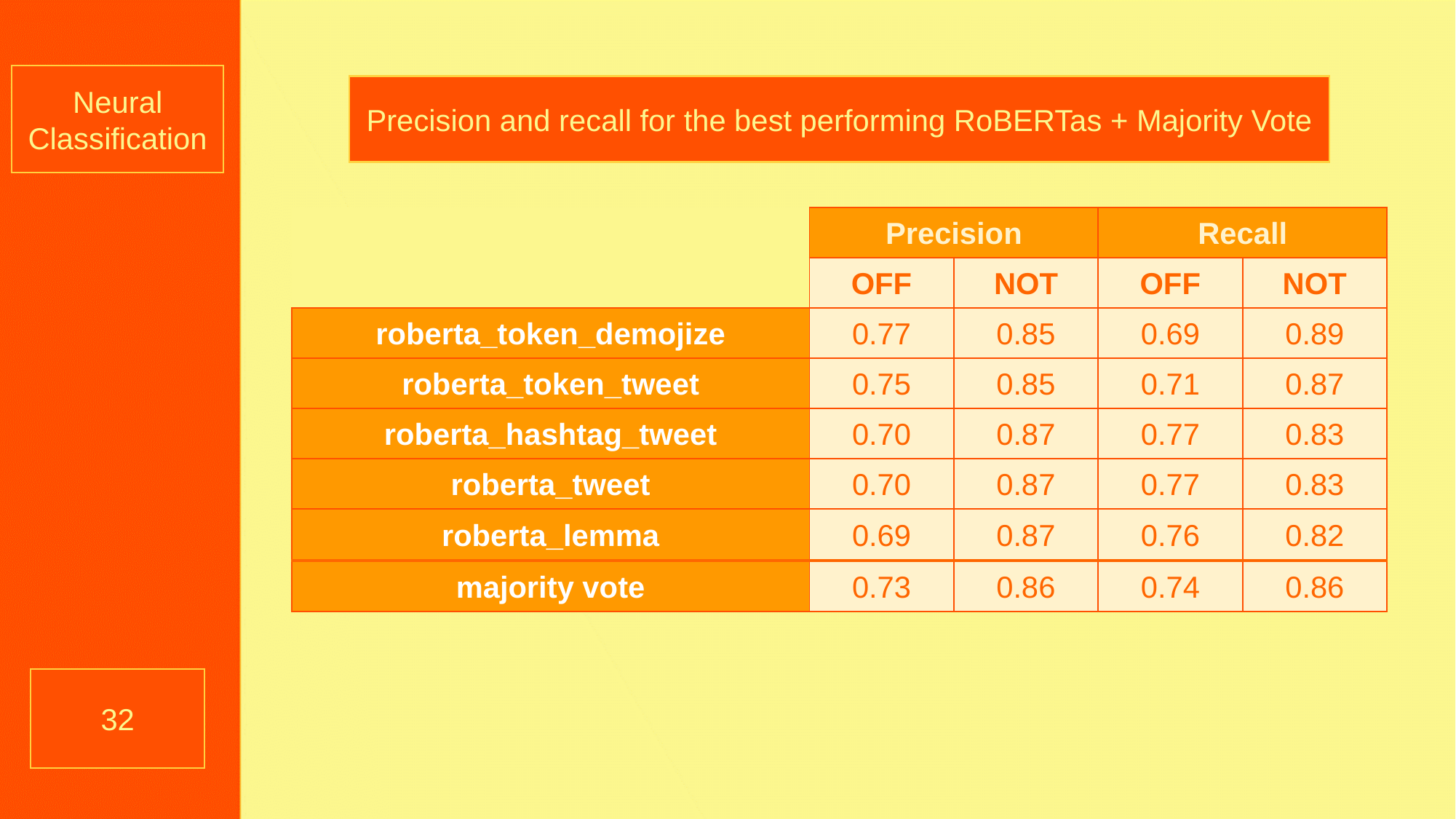

Neural Classification
Precision and recall for the best performing RoBERTas + Majority Vote
|  | Precision |  | Recall |  |
| --- | --- | --- | --- | --- |
|  | OFF | NOT | OFF | NOT |
| roberta\_token\_demojize | 0.77 | 0.85 | 0.69 | 0.89 |
| roberta\_token\_tweet | 0.75 | 0.85 | 0.71 | 0.87 |
| roberta\_hashtag\_tweet | 0.70 | 0.87 | 0.77 | 0.83 |
| roberta\_tweet | 0.70 | 0.87 | 0.77 | 0.83 |
| roberta\_lemma | 0.69 | 0.87 | 0.76 | 0.82 |
| majority vote | 0.73 | 0.86 | 0.74 | 0.86 |
32